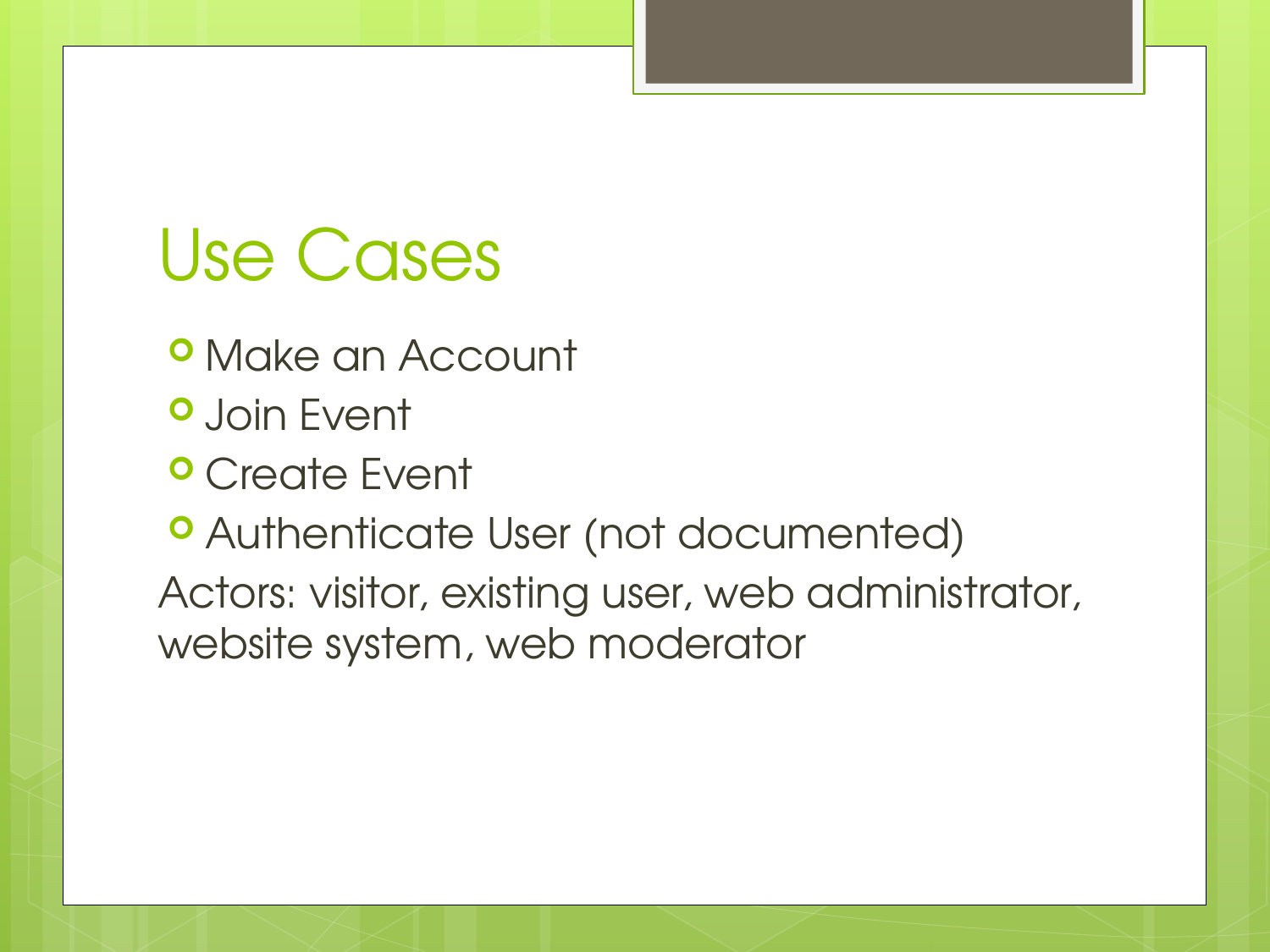

# Use Cases
Make an Account
Join Event
Create Event
Authenticate User (not documented)
Actors: visitor, existing user, web administrator, website system, web moderator